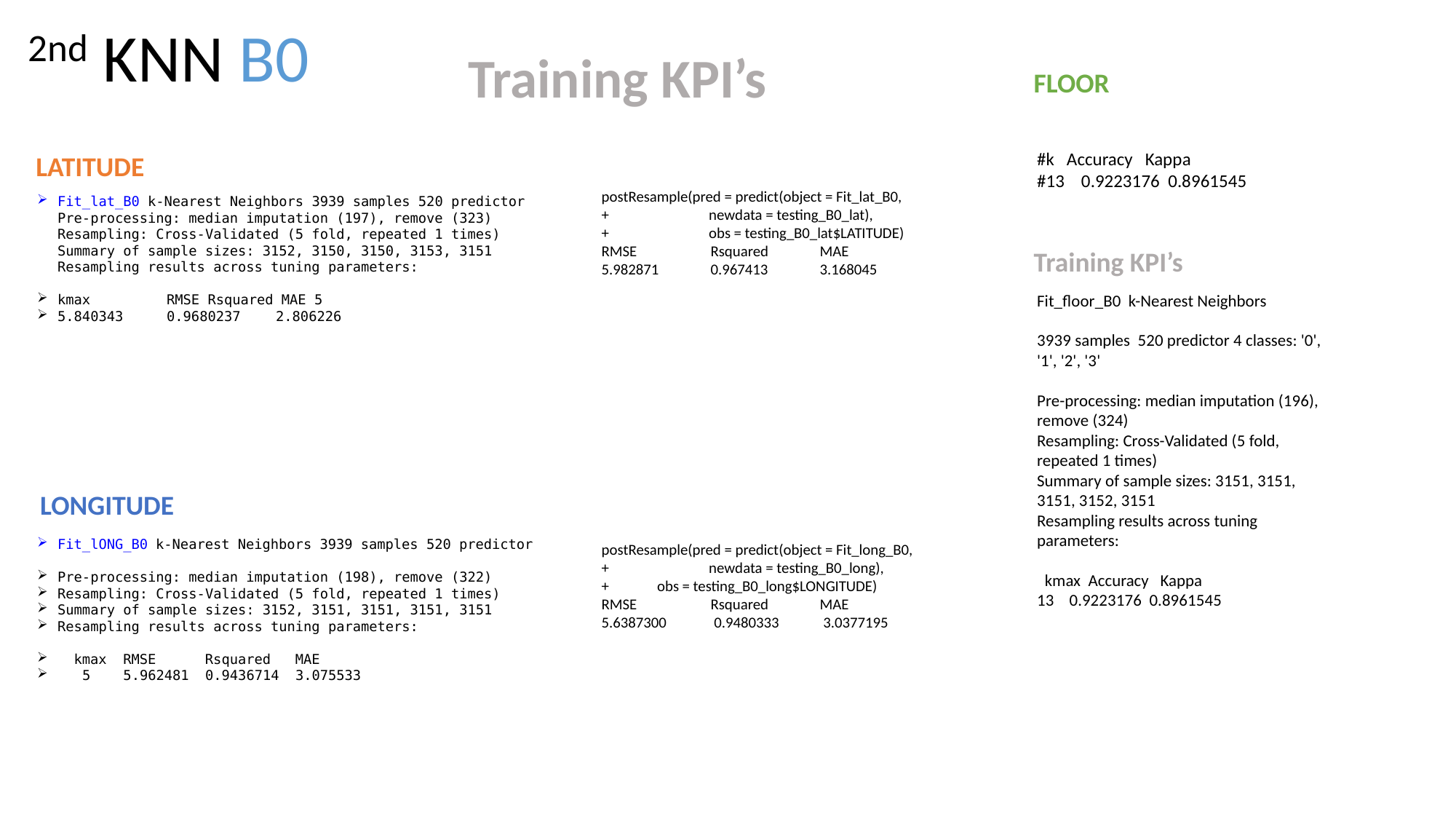

# 2nd KNN B0
Training KPI’s
FLOOR
#k   Accuracy   Kappa
#13    0.9223176  0.8961545
LATITUDE
postResample(pred = predict(object = Fit_lat_B0,
+                             newdata = testing_B0_lat),
+                             obs = testing_B0_lat$LATITUDE)
RMSE 	Rsquared      	MAE
5.982871 	0.967413 	3.168045
Fit_lat_B0 k-Nearest Neighbors 3939 samples 520 predictor Pre-processing: median imputation (197), remove (323) Resampling: Cross-Validated (5 fold, repeated 1 times) Summary of sample sizes: 3152, 3150, 3150, 3153, 3151 Resampling results across tuning parameters:

kmax 	RMSE Rsquared MAE 5
5.840343 	0.9680237 	2.806226
Training KPI’s
Fit_floor_B0  k-Nearest Neighbors

3939 samples  520 predictor 4 classes: '0', '1', '2', '3'

Pre-processing: median imputation (196), remove (324)
Resampling: Cross-Validated (5 fold, repeated 1 times)
Summary of sample sizes: 3151, 3151, 3151, 3152, 3151
Resampling results across tuning parameters:

  kmax  Accuracy   Kappa
13    0.9223176  0.8961545
LONGITUDE
postResample(pred = predict(object = Fit_long_B0,
+                             newdata = testing_B0_long),
+              obs = testing_B0_long$LONGITUDE)
RMSE  	Rsquared       	MAE
5.6387300	 0.9480333	 3.0377195
Fit_lONG_B0 k-Nearest Neighbors 3939 samples 520 predictor

Pre-processing: median imputation (198), remove (322)
Resampling: Cross-Validated (5 fold, repeated 1 times)
Summary of sample sizes: 3152, 3151, 3151, 3151, 3151
Resampling results across tuning parameters:

  kmax  RMSE      Rsquared   MAE
   5    5.962481  0.9436714  3.075533